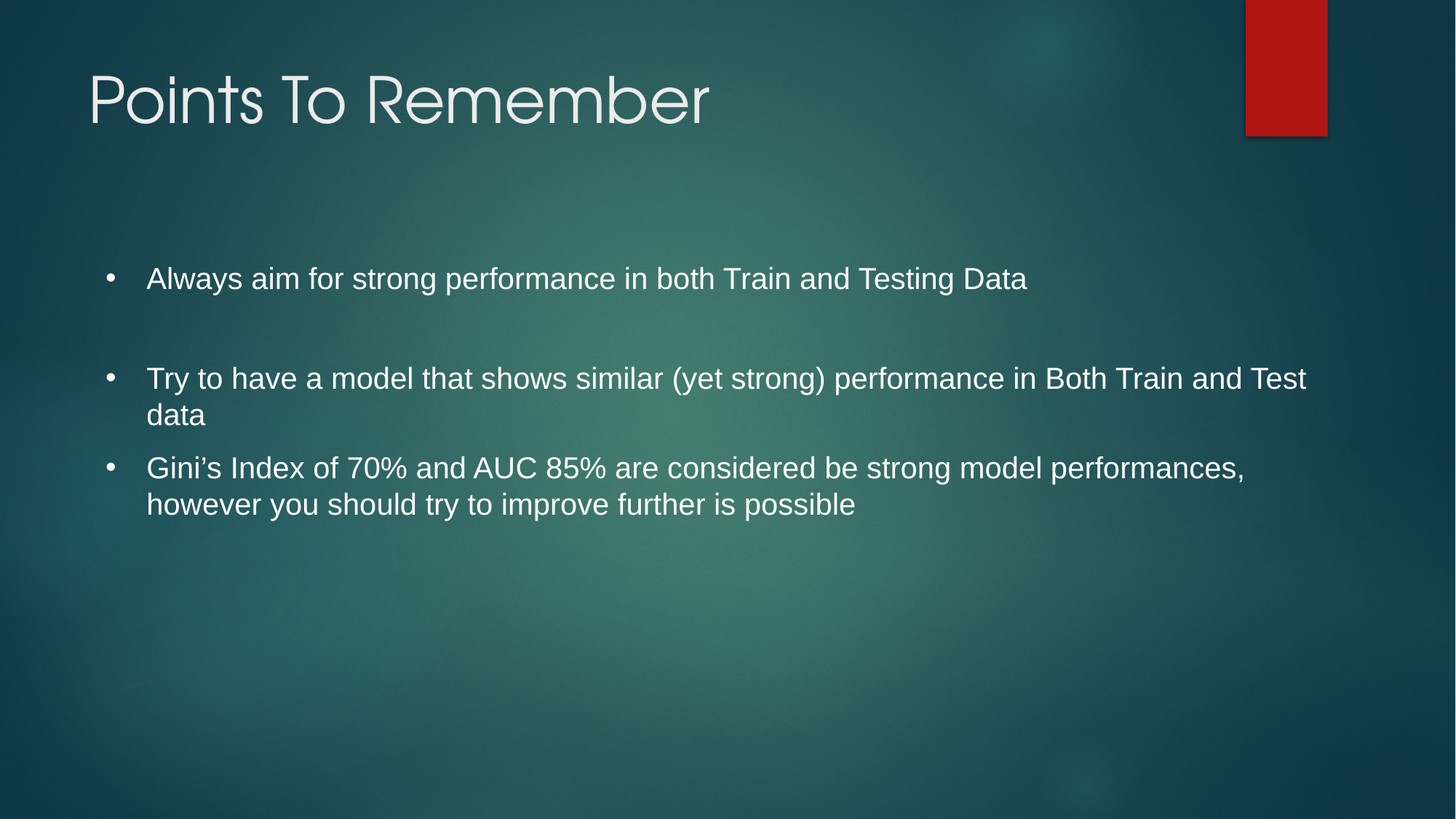

# Points To Remember
Always aim for strong performance in both Train and Testing Data
Try to have a model that shows similar (yet strong) performance in Both Train and Test data
Gini’s Index of 70% and AUC 85% are considered be strong model performances, however you should try to improve further is possible